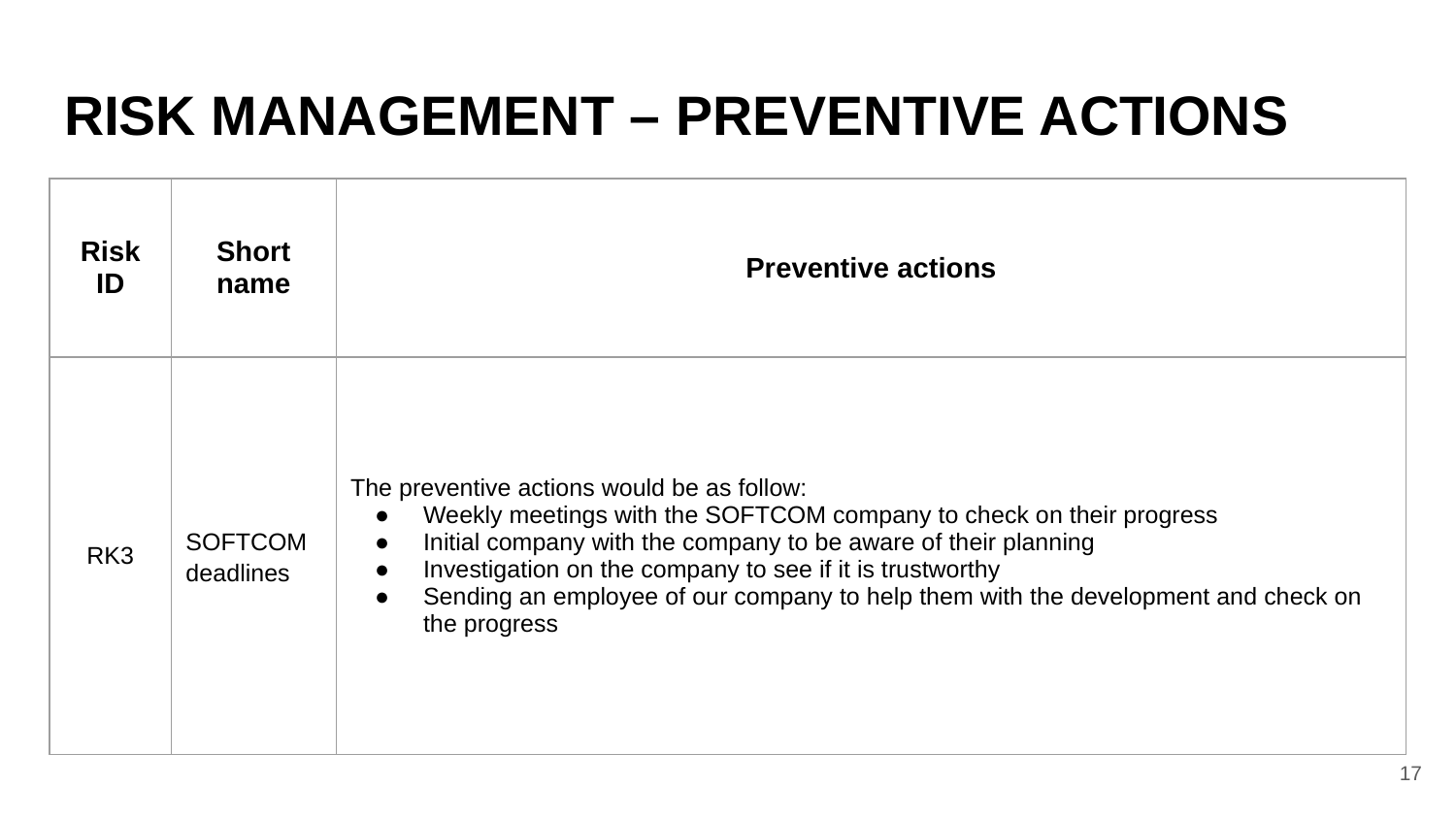

# RISK MANAGEMENT – PREVENTIVE ACTIONS
| Risk ID | Short name | Preventive actions |  |  |  |
| --- | --- | --- | --- | --- | --- |
| RK3 | SOFTCOM deadlines | The preventive actions would be as follow: Weekly meetings with the SOFTCOM company to check on their progress Initial company with the company to be aware of their planning Investigation on the company to see if it is trustworthy Sending an employee of our company to help them with the development and check on the progress |  |  |  |
17